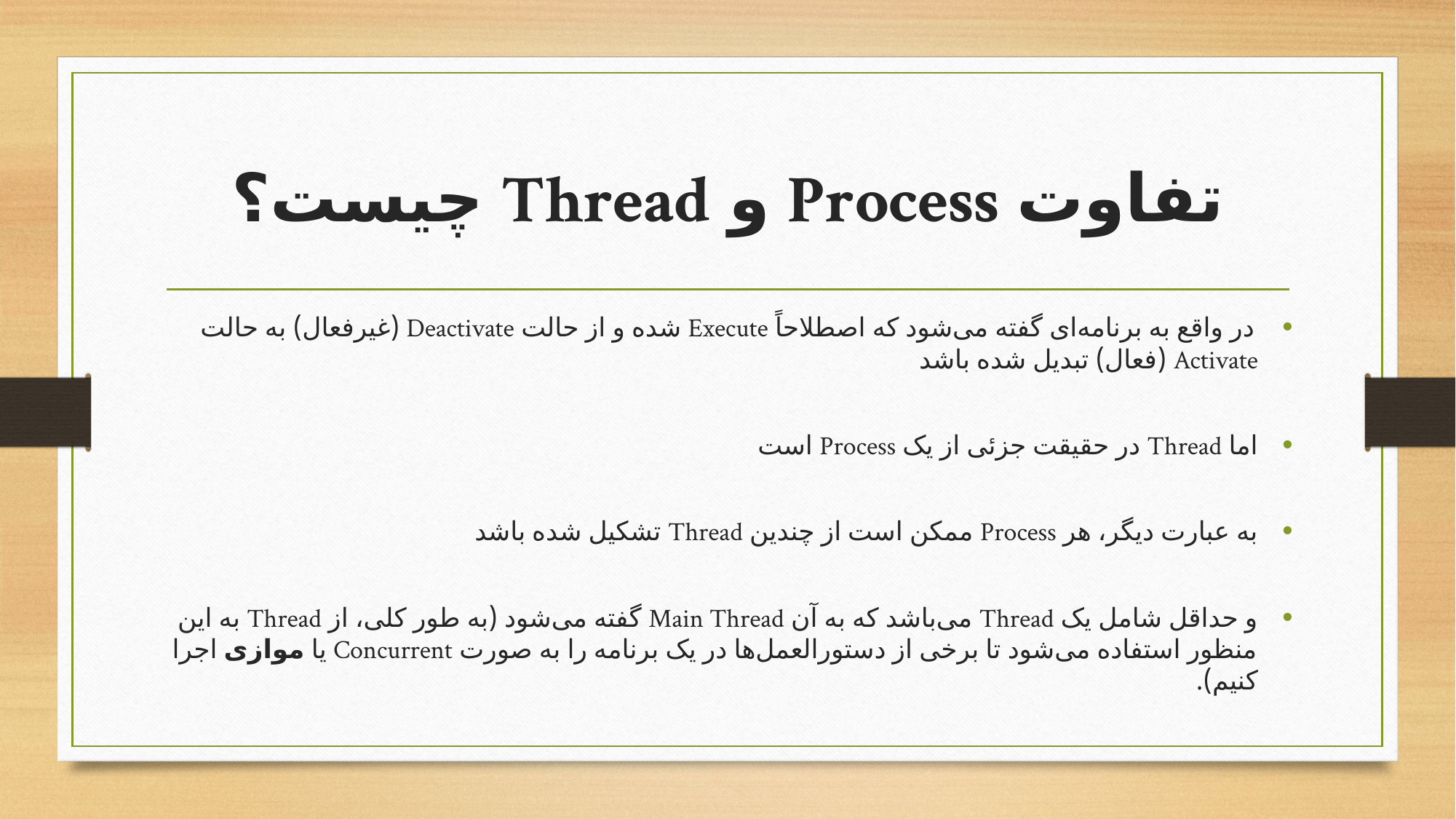

# تفاوت Process و Thread چیست؟
در واقع به برنامه‌ای گفته می‌شود که اصطلاحاً Execute شده و از حالت Deactivate (غیرفعال) به حالت Activate (فعال) تبدیل شده باشد

اما Thread در حقیقت جزئی از یک Process است

به عبارت دیگر، هر Process ممکن است از چندین Thread تشکیل شده باشد

و حداقل شامل یک Thread می‌باشد که به آن Main Thread گفته می‌شود (به طور کلی، از Thread به این منظور استفاده می‌شود تا برخی از دستورالعمل‌ها در یک برنامه را به صورت Concurrent یا موازی اجرا کنیم).